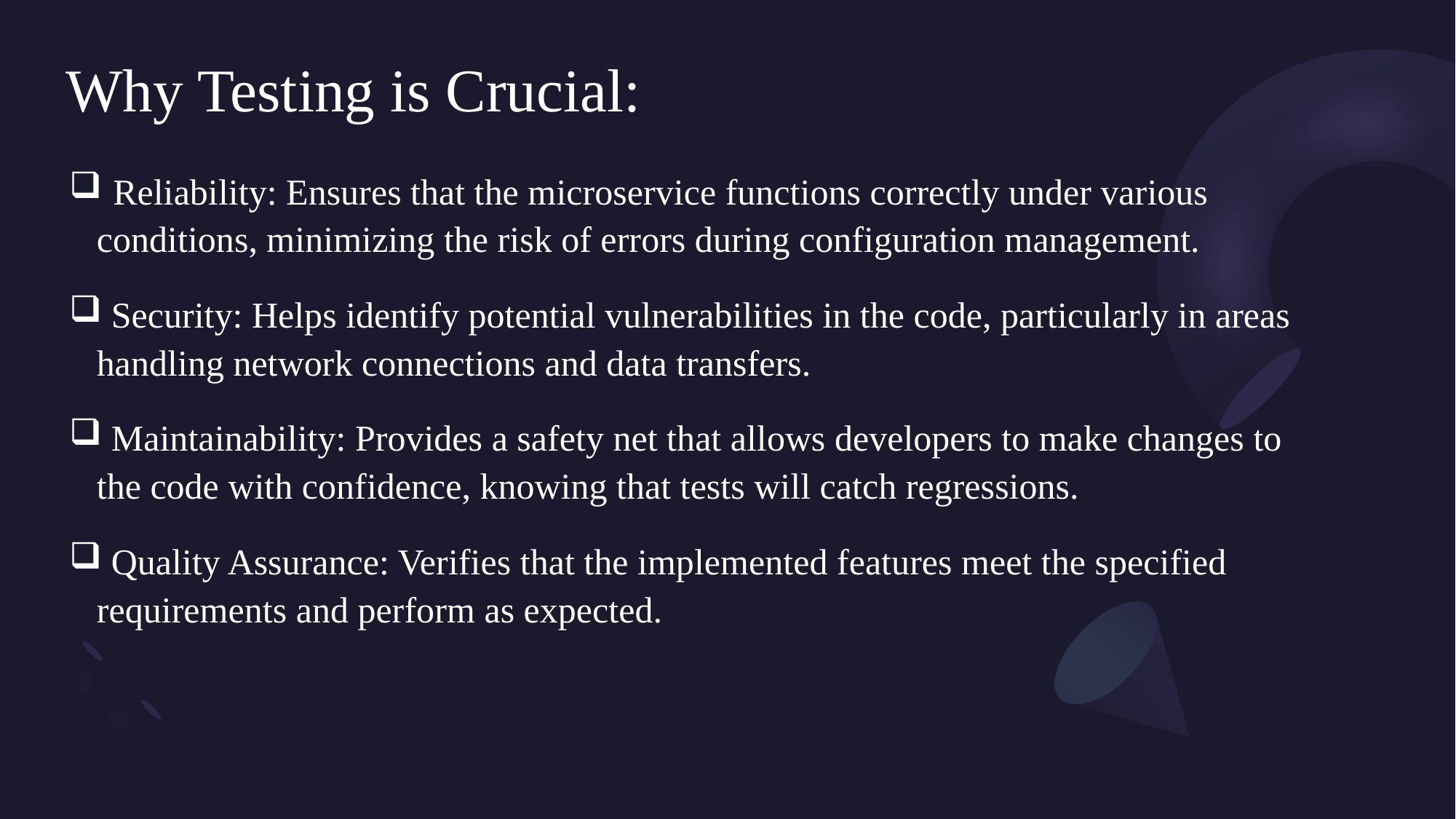

# Why Testing is Crucial:
 Reliability: Ensures that the microservice functions correctly under various conditions, minimizing the risk of errors during configuration management.
 Security: Helps identify potential vulnerabilities in the code, particularly in areas handling network connections and data transfers.
 Maintainability: Provides a safety net that allows developers to make changes to the code with confidence, knowing that tests will catch regressions.
 Quality Assurance: Verifies that the implemented features meet the specified requirements and perform as expected.